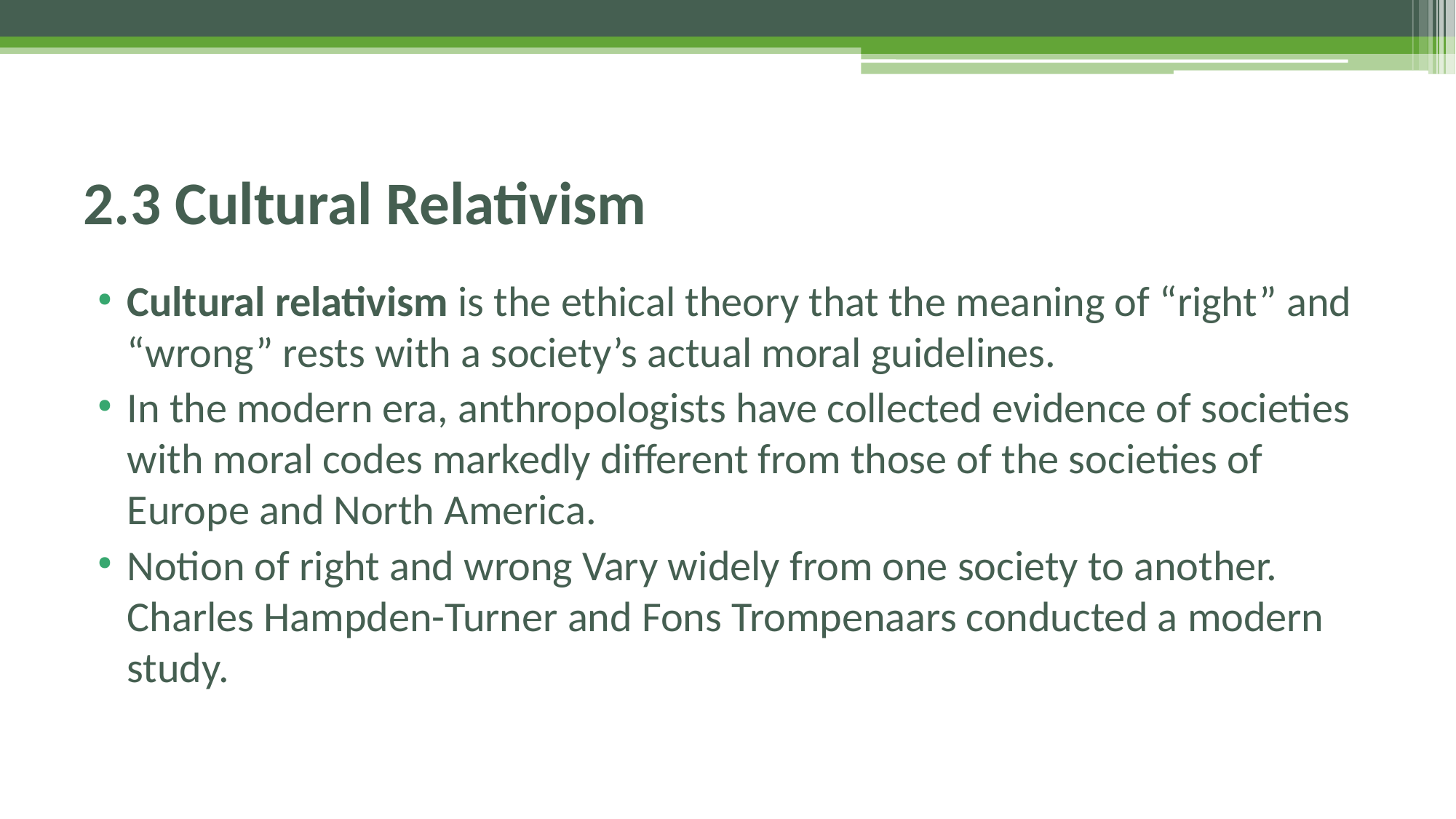

# 2.3 Cultural Relativism
Cultural relativism is the ethical theory that the meaning of “right” and “wrong” rests with a society’s actual moral guidelines.
In the modern era, anthropologists have collected evidence of societies with moral codes markedly different from those of the societies of Europe and North America.
Notion of right and wrong Vary widely from one society to another. Charles Hampden-Turner and Fons Trompenaars conducted a modern study.